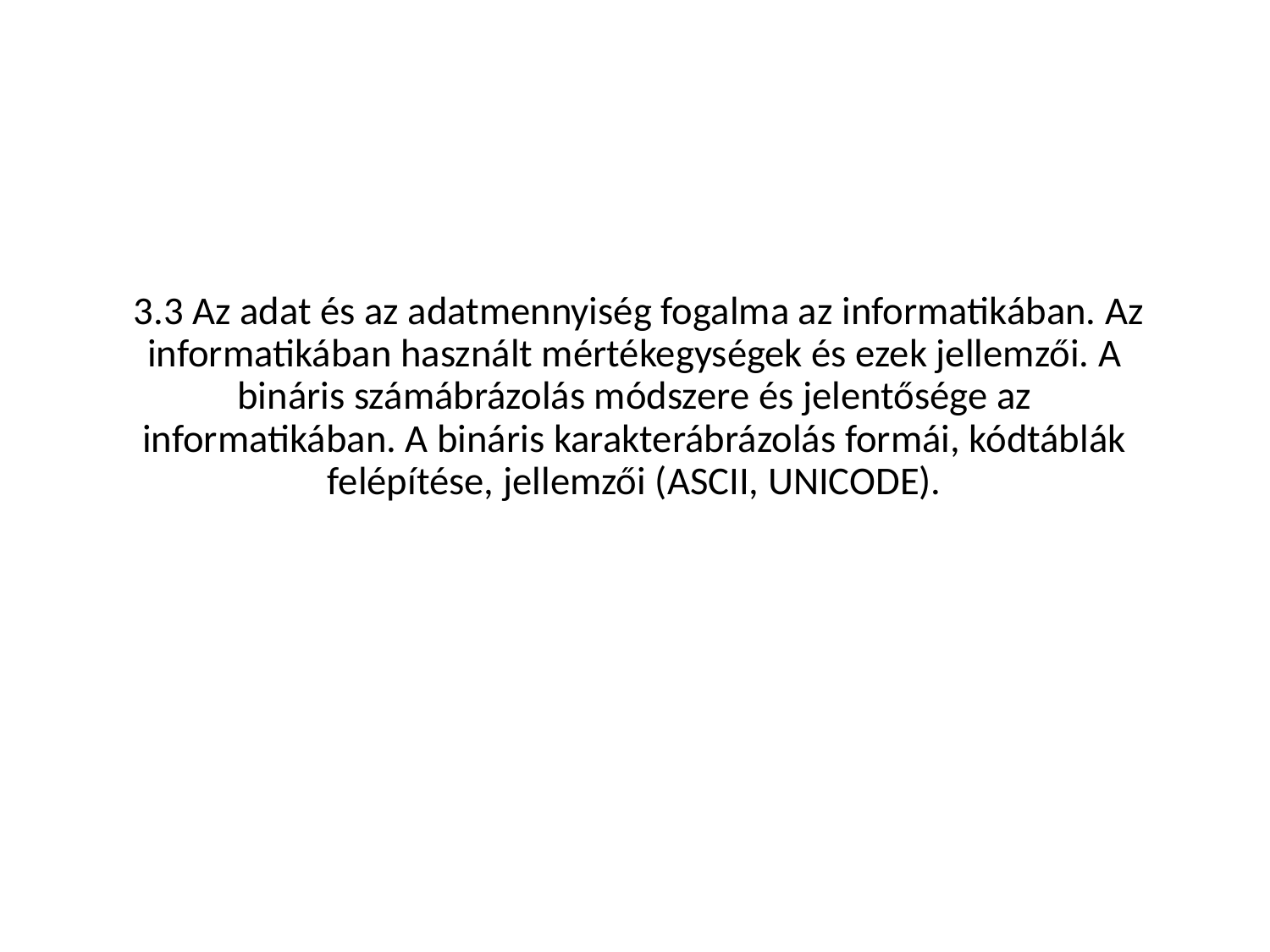

# 3.3 Az adat és az adatmennyiség fogalma az informatikában. Az informatikában használt mértékegységek és ezek jellemzői. A bináris számábrázolás módszere és jelentősége az informatikában. A bináris karakterábrázolás formái, kódtáblák felépítése, jellemzői (ASCII, UNICODE).